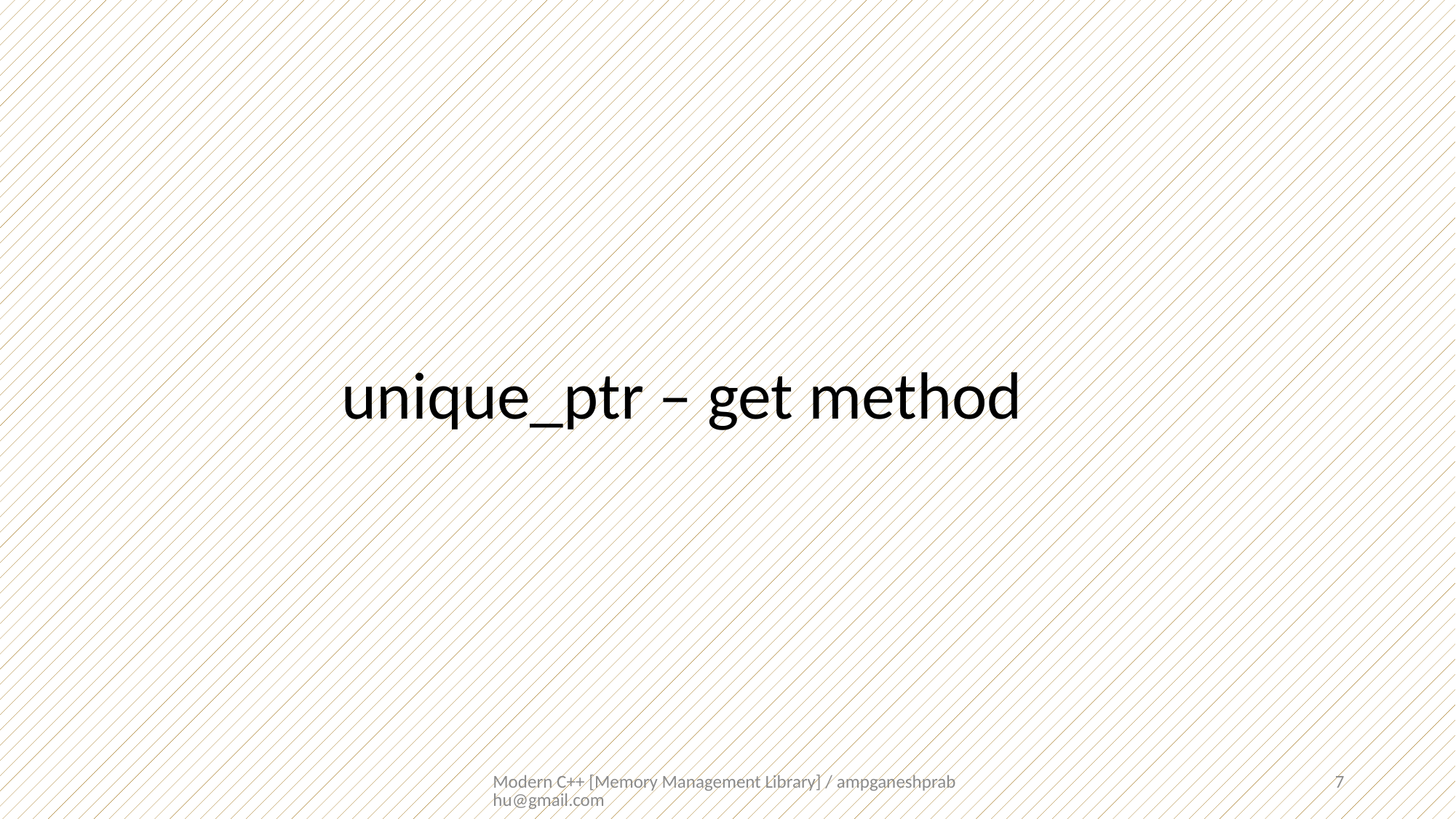

# unique_ptr – get method
Modern C++ [Memory Management Library] / ampganeshprabhu@gmail.com
7